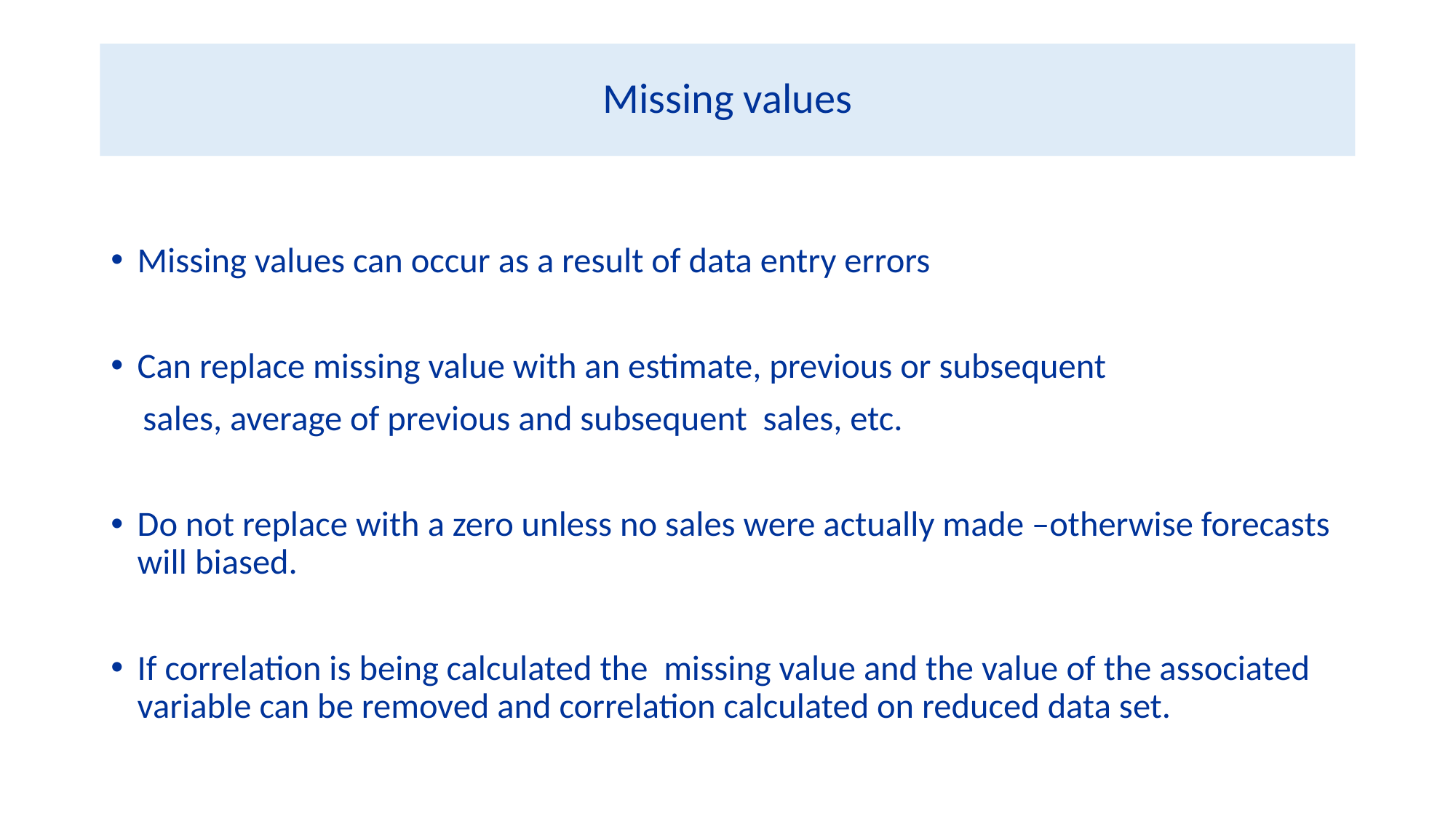

# Missing values

Missing values can occur as a result of data entry errors

Can replace missing value with an estimate, previous or subsequent
    sales, average of previous and subsequent  sales, etc.

Do not replace with a zero unless no sales were actually made –otherwise forecasts will biased.

If correlation is being calculated the  missing value and the value of the associated variable can be removed and correlation calculated on reduced data set.